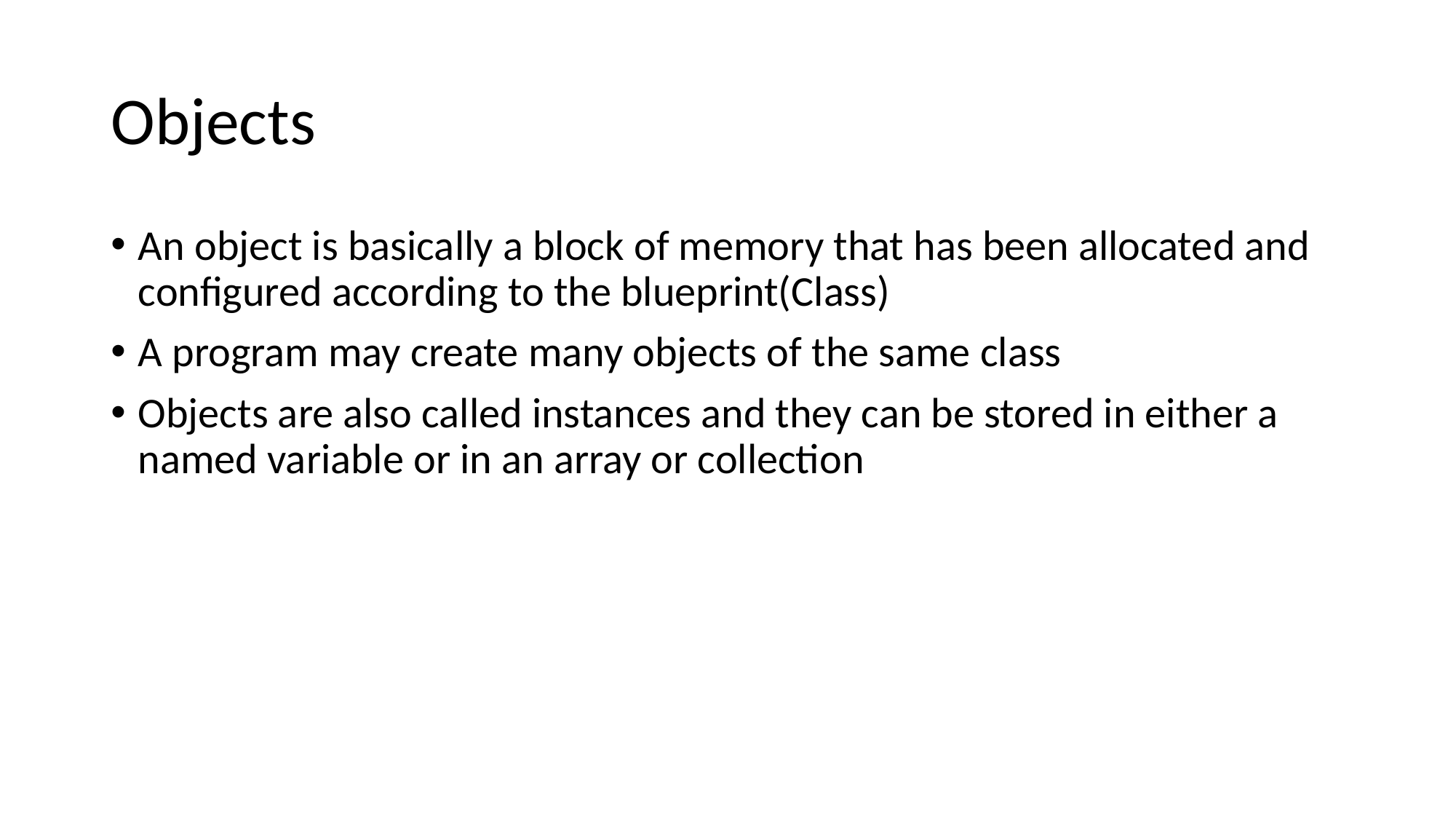

# Objects
An object is basically a block of memory that has been allocated and configured according to the blueprint(Class)
A program may create many objects of the same class
Objects are also called instances and they can be stored in either a named variable or in an array or collection